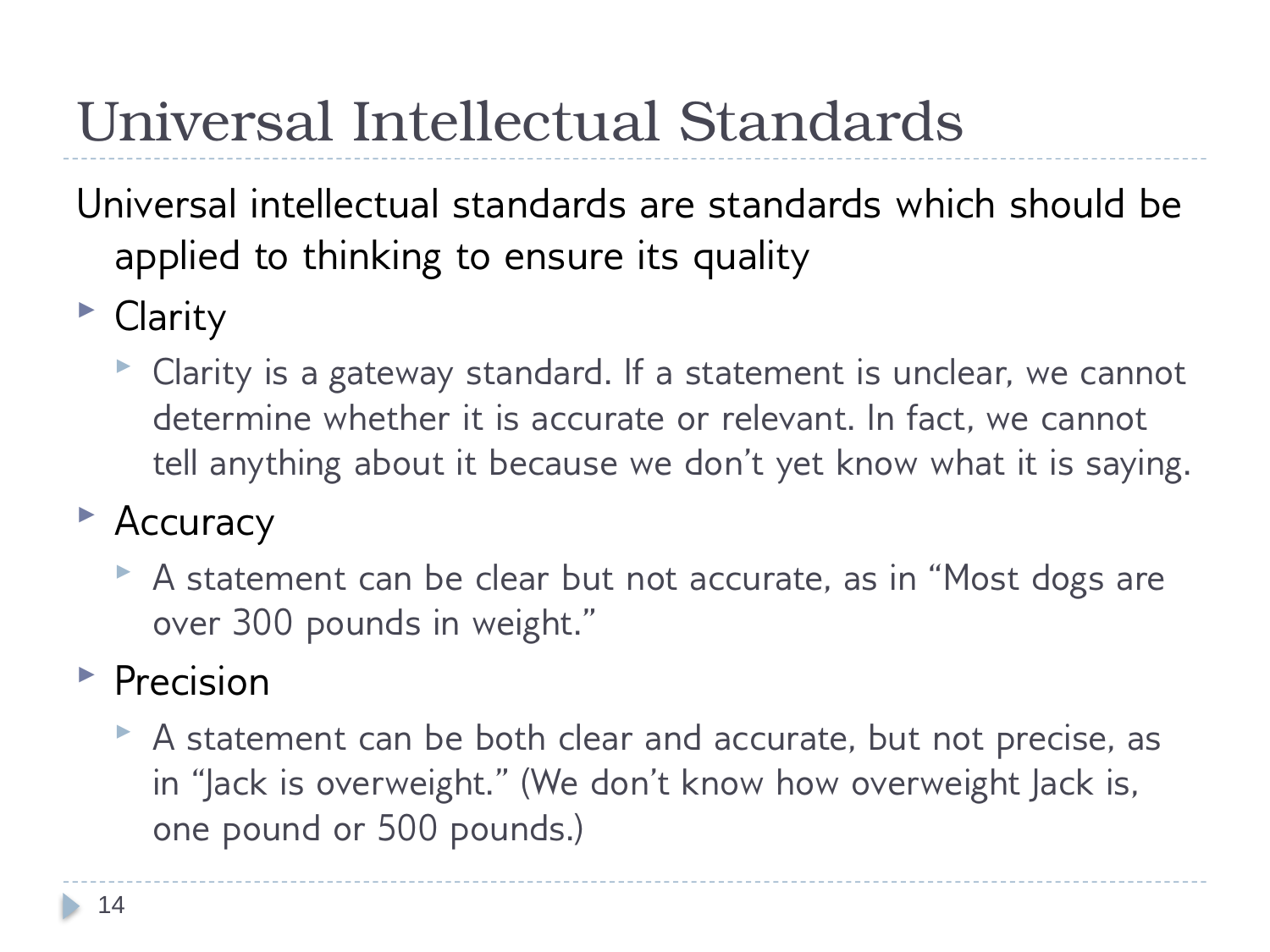

# Universal Intellectual Standards
Universal intellectual standards are standards which should be applied to thinking to ensure its quality
Clarity
Clarity is a gateway standard. If a statement is unclear, we cannot determine whether it is accurate or relevant. In fact, we cannot tell anything about it because we don’t yet know what it is saying.
Accuracy
A statement can be clear but not accurate, as in “Most dogs are over 300 pounds in weight.”
Precision
A statement can be both clear and accurate, but not precise, as in “Jack is overweight.” (We don’t know how overweight Jack is, one pound or 500 pounds.)

14